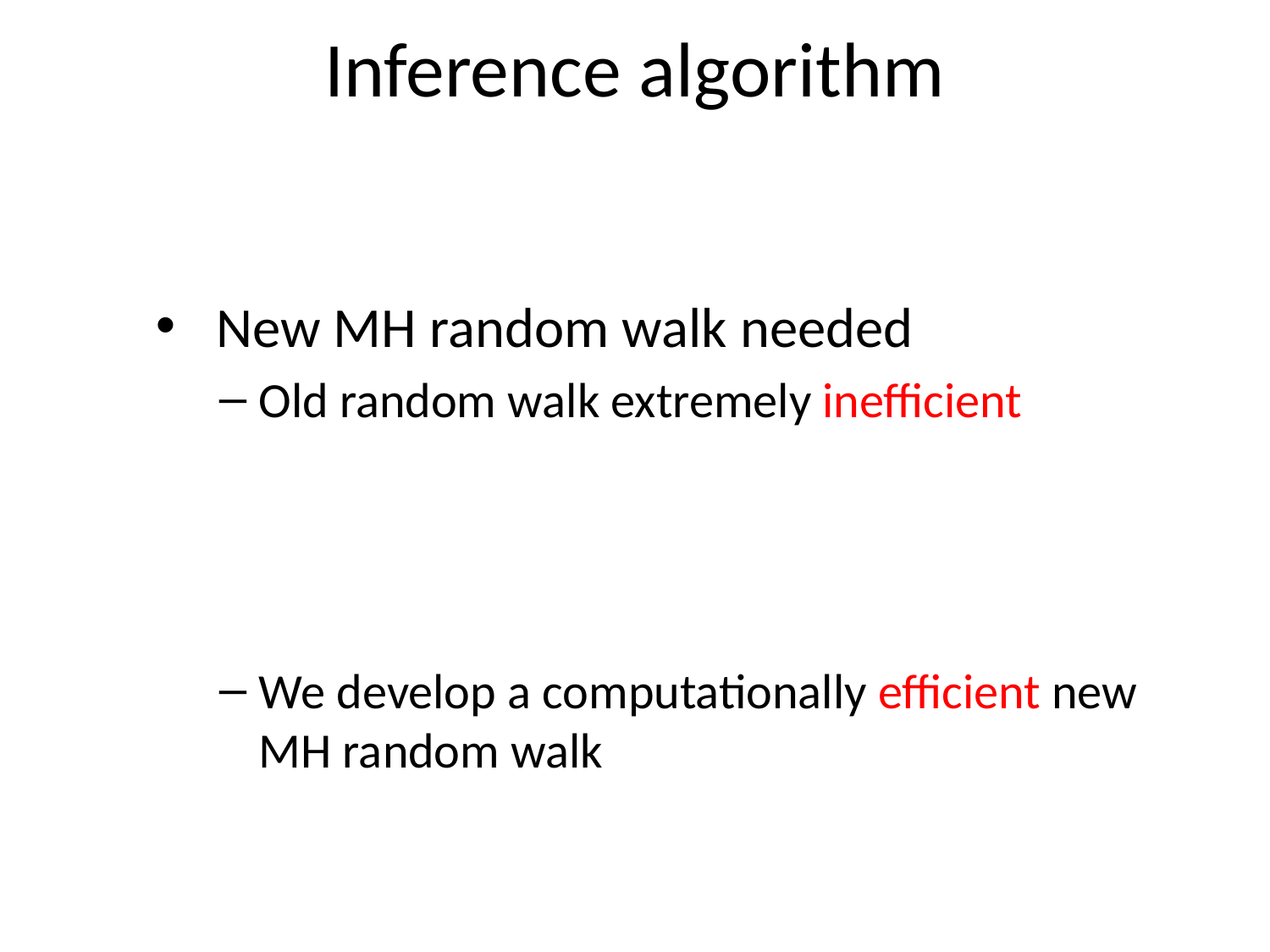

# Inference algorithm
 New MH random walk needed
Old random walk extremely inefficient

We develop a computationally efficient new MH random walk